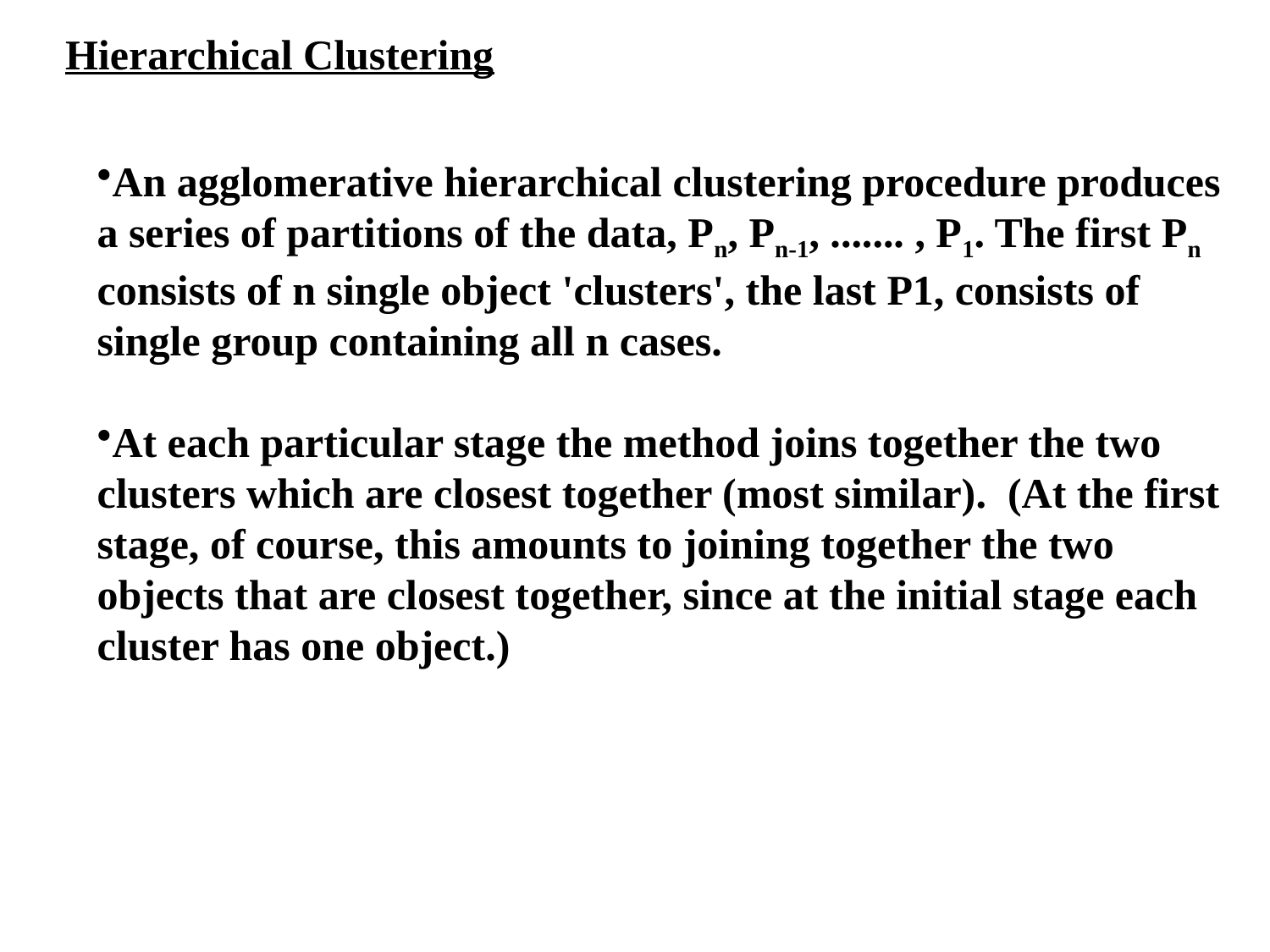

Hierarchical Clustering
An agglomerative hierarchical clustering procedure produces a series of partitions of the data, Pn, Pn-1, ....... , P1. The first Pn consists of n single object 'clusters', the last P1, consists of single group containing all n cases.

At each particular stage the method joins together the two clusters which are closest together (most similar).  (At the first stage, of course, this amounts to joining together the two objects that are closest together, since at the initial stage each cluster has one object.)